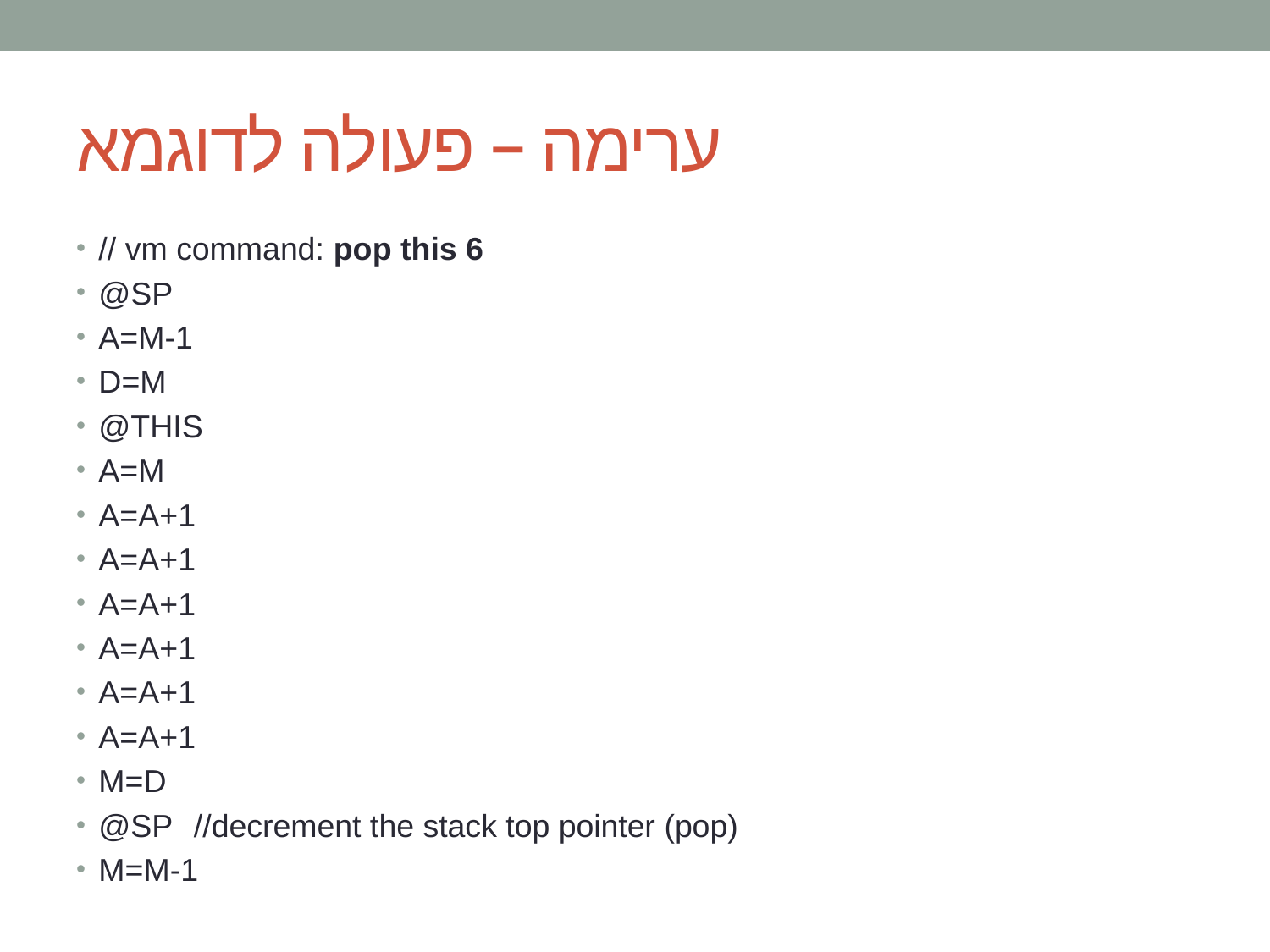

# ערימה – פעולה לדוגמא
// vm command: pop this 6
@SP
A=M-1
D=M
@THIS
A=M
A=A+1
A=A+1
A=A+1
A=A+1
A=A+1
A=A+1
M=D
@SP		//decrement the stack top pointer (pop)
M=M-1